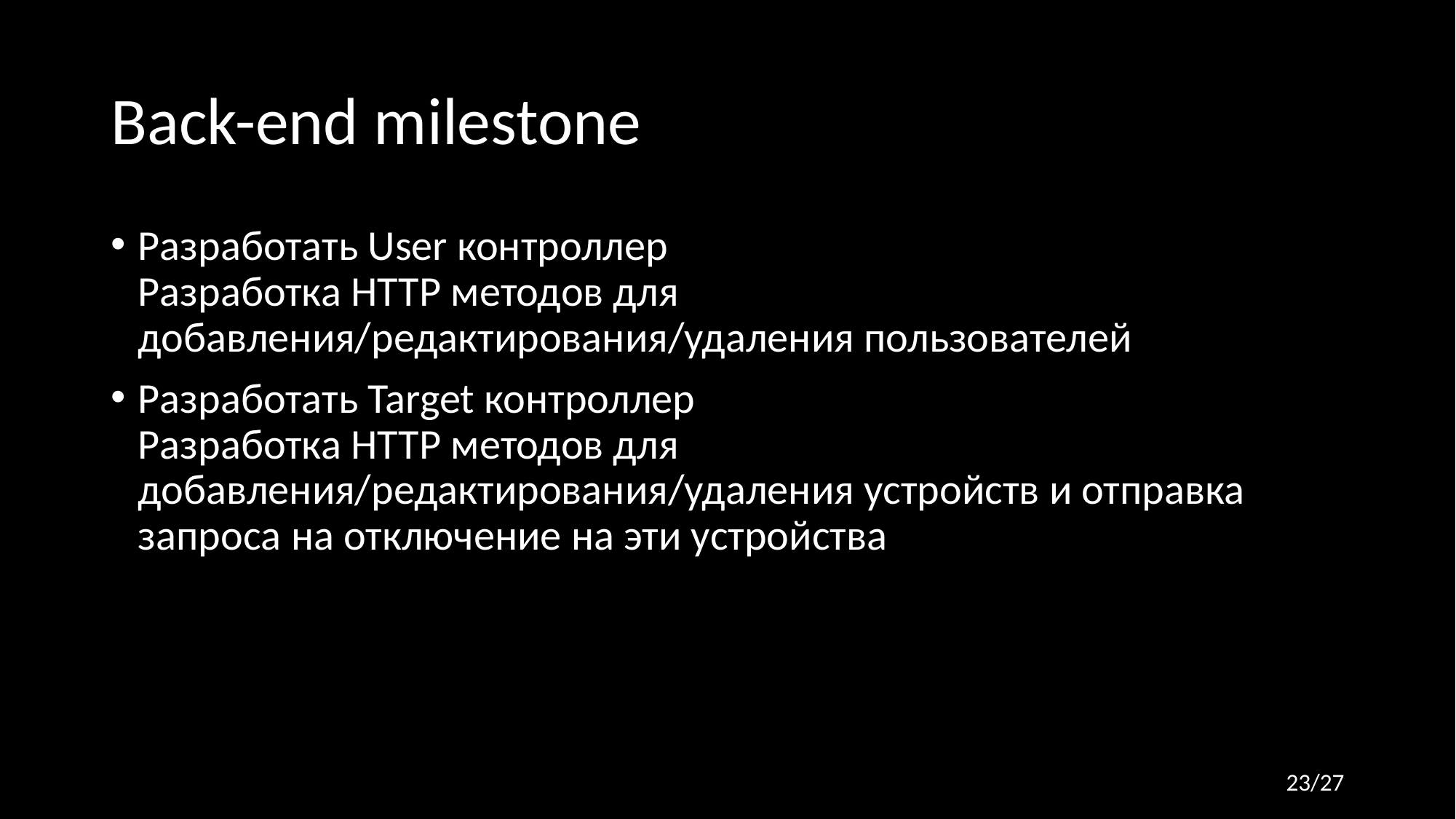

# Back-end milestone
Разработать User контроллер
Разработка HTTP методов для добавления/редактирования/удаления пользователей
Разработать Target контроллер
Разработка HTTP методов для добавления/редактирования/удаления устройств и отправка запроса на отключение на эти устройства
23/27